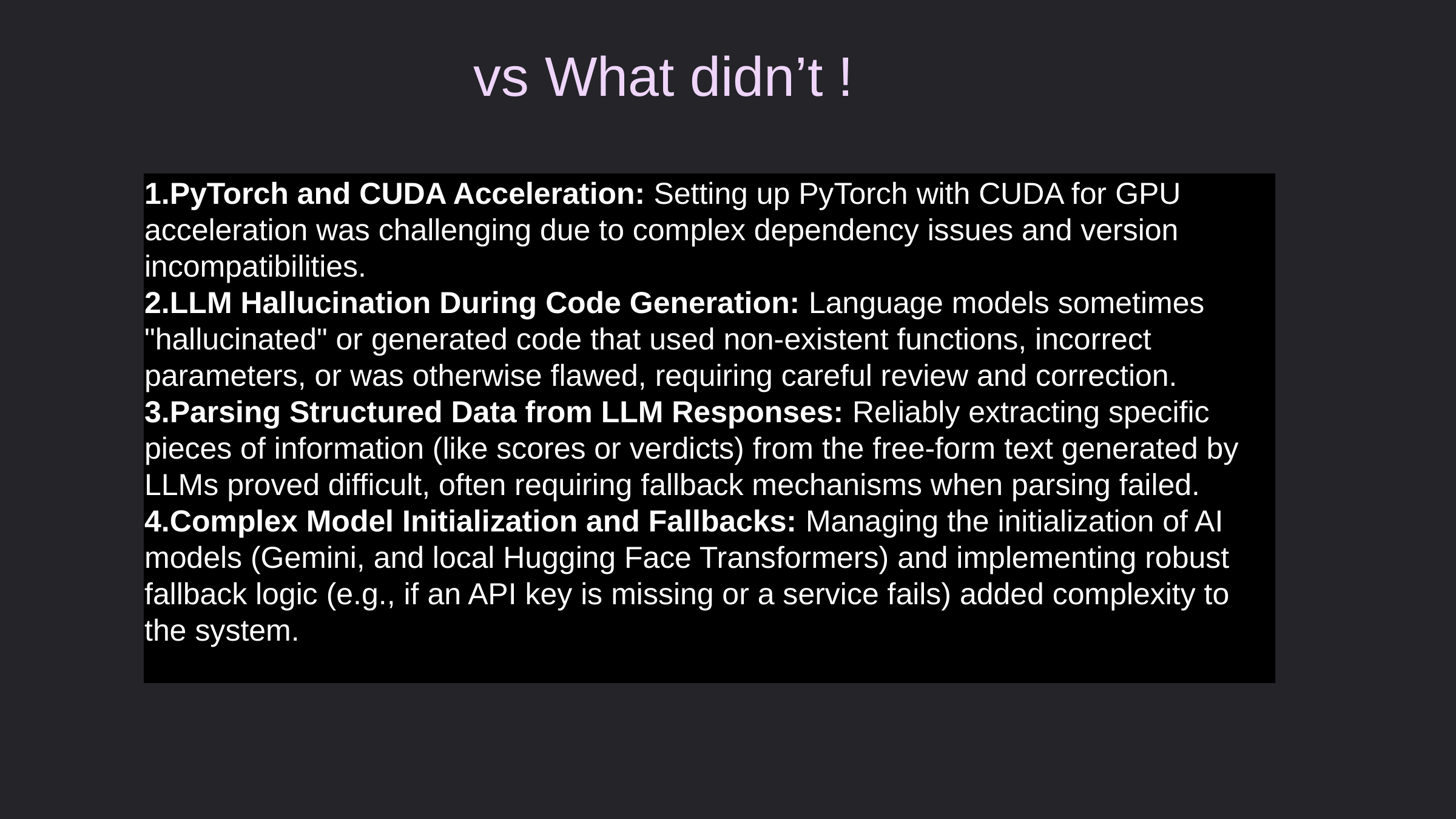

vs What didn’t !
PyTorch and CUDA Acceleration: Setting up PyTorch with CUDA for GPU acceleration was challenging due to complex dependency issues and version incompatibilities.
LLM Hallucination During Code Generation: Language models sometimes "hallucinated" or generated code that used non-existent functions, incorrect parameters, or was otherwise flawed, requiring careful review and correction.
Parsing Structured Data from LLM Responses: Reliably extracting specific pieces of information (like scores or verdicts) from the free-form text generated by LLMs proved difficult, often requiring fallback mechanisms when parsing failed.
Complex Model Initialization and Fallbacks: Managing the initialization of AI models (Gemini, and local Hugging Face Transformers) and implementing robust fallback logic (e.g., if an API key is missing or a service fails) added complexity to the system.